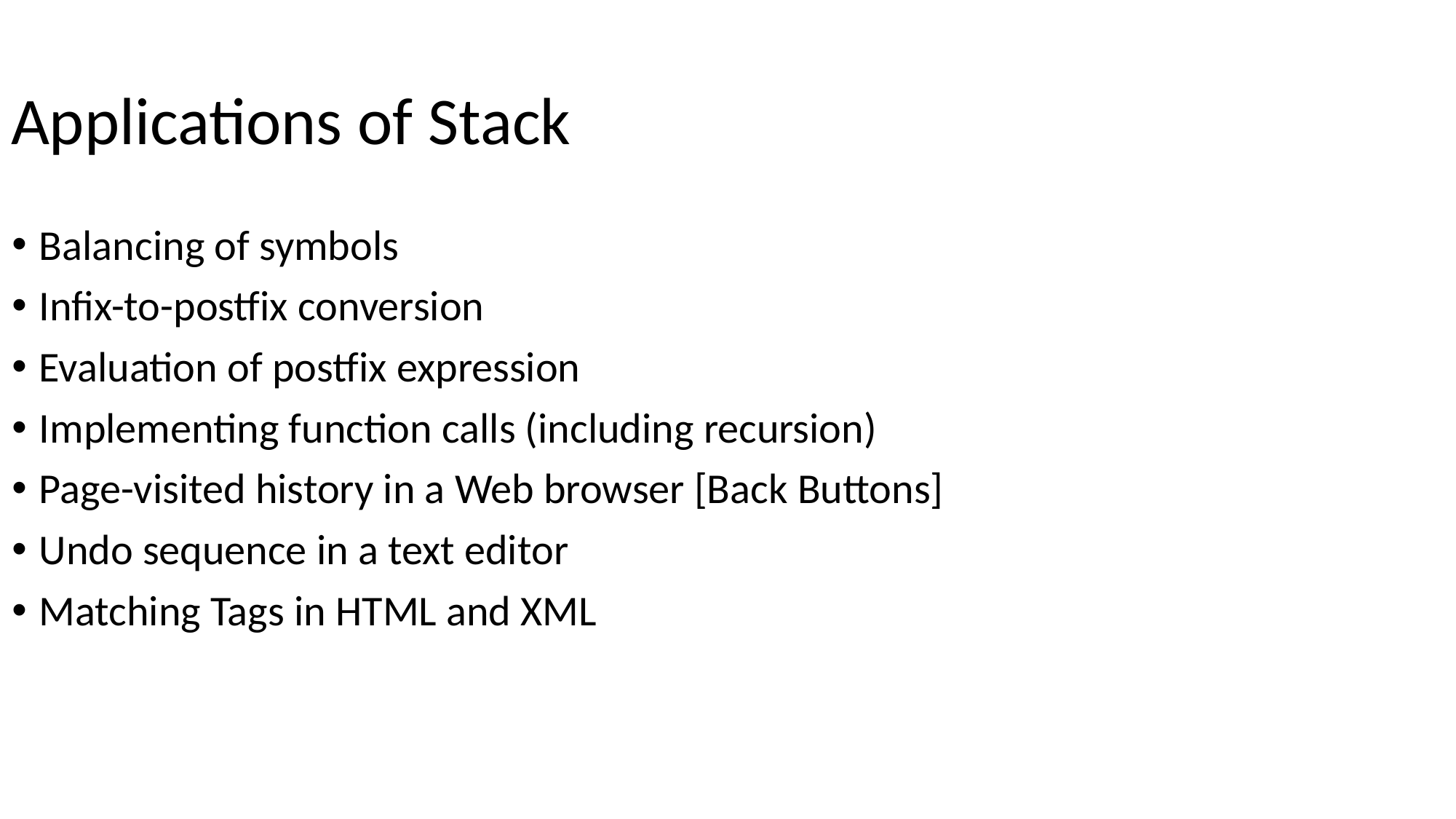

# Applications of Stack
Balancing of symbols
Infix-to-postfix conversion
Evaluation of postfix expression
Implementing function calls (including recursion)
Page-visited history in a Web browser [Back Buttons]
Undo sequence in a text editor
Matching Tags in HTML and XML